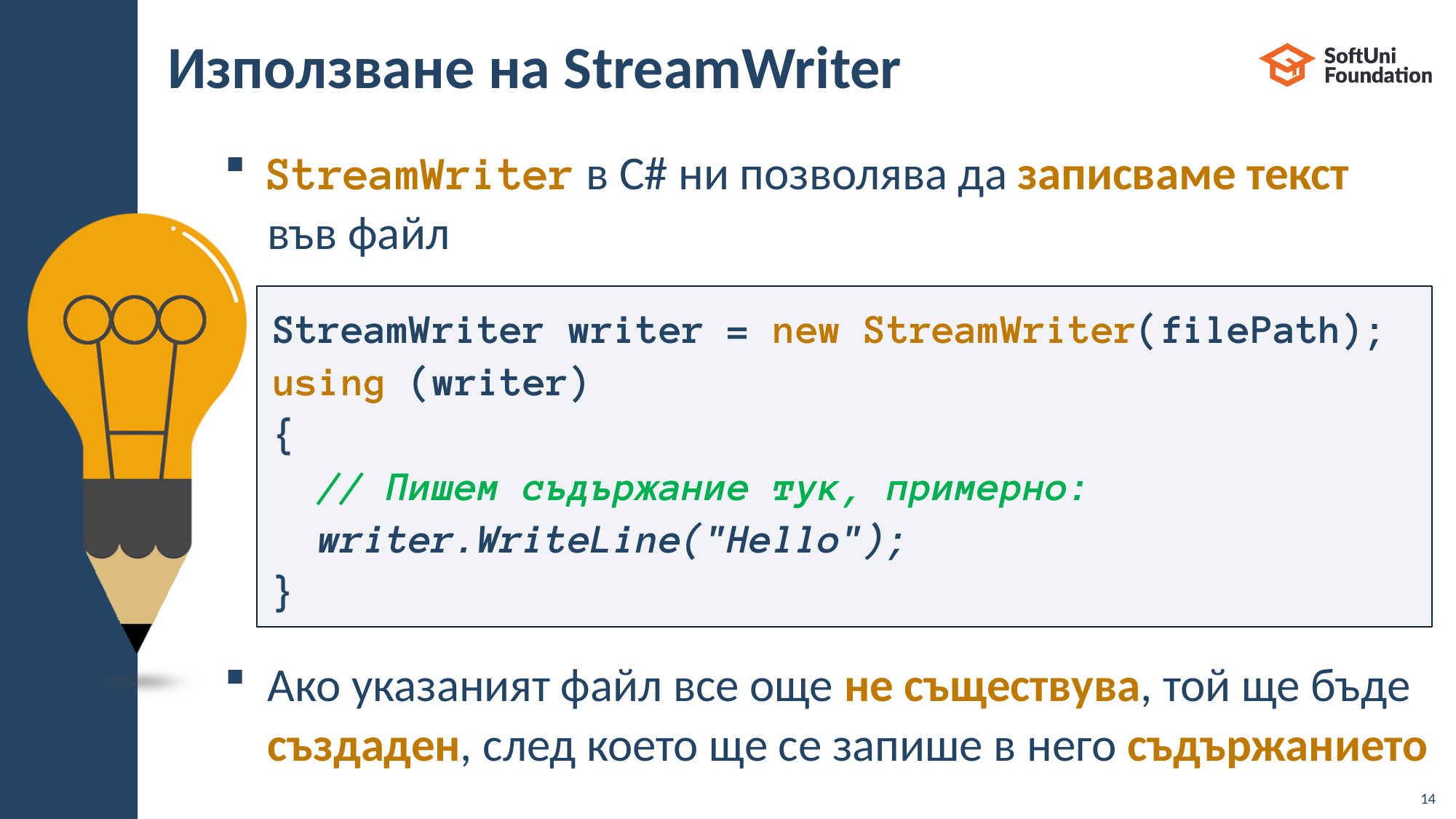

# Използване на StreamWriter
StreamWriter в C# ни позволява да записваме текст във файл

Ако указаният файл все още не съществува, той ще бъде създаден, след което ще се запише в него съдържанието
StreamWriter writer = new StreamWriter(filePath);
using (writer)
{
  // Пишем съдържание тук, примерно:
  writer.WriteLine("Hello");
}
14